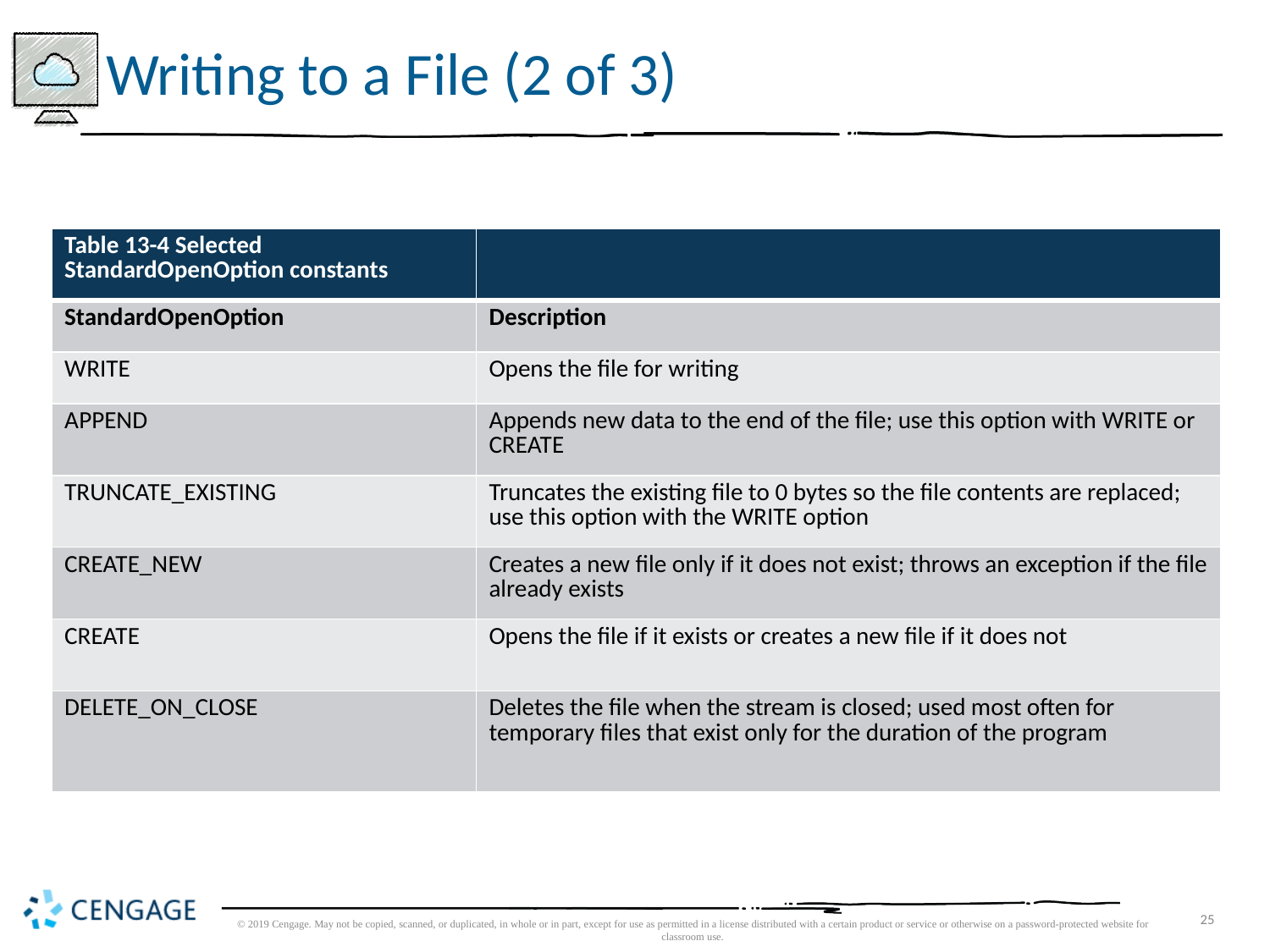

# Writing to a File (2 of 3)
| Table 13-4 Selected StandardOpenOption constants |  |
| --- | --- |
| StandardOpenOption | Description |
| WRITE | Opens the file for writing |
| APPEND | Appends new data to the end of the file; use this option with WRITE or CREATE |
| TRUNCATE\_EXISTING | Truncates the existing file to 0 bytes so the file contents are replaced; use this option with the WRITE option |
| CREATE\_NEW | Creates a new file only if it does not exist; throws an exception if the file already exists |
| CREATE | Opens the file if it exists or creates a new file if it does not |
| DELETE\_ON\_CLOSE | Deletes the file when the stream is closed; used most often for temporary files that exist only for the duration of the program |
© 2019 Cengage. May not be copied, scanned, or duplicated, in whole or in part, except for use as permitted in a license distributed with a certain product or service or otherwise on a password-protected website for classroom use.